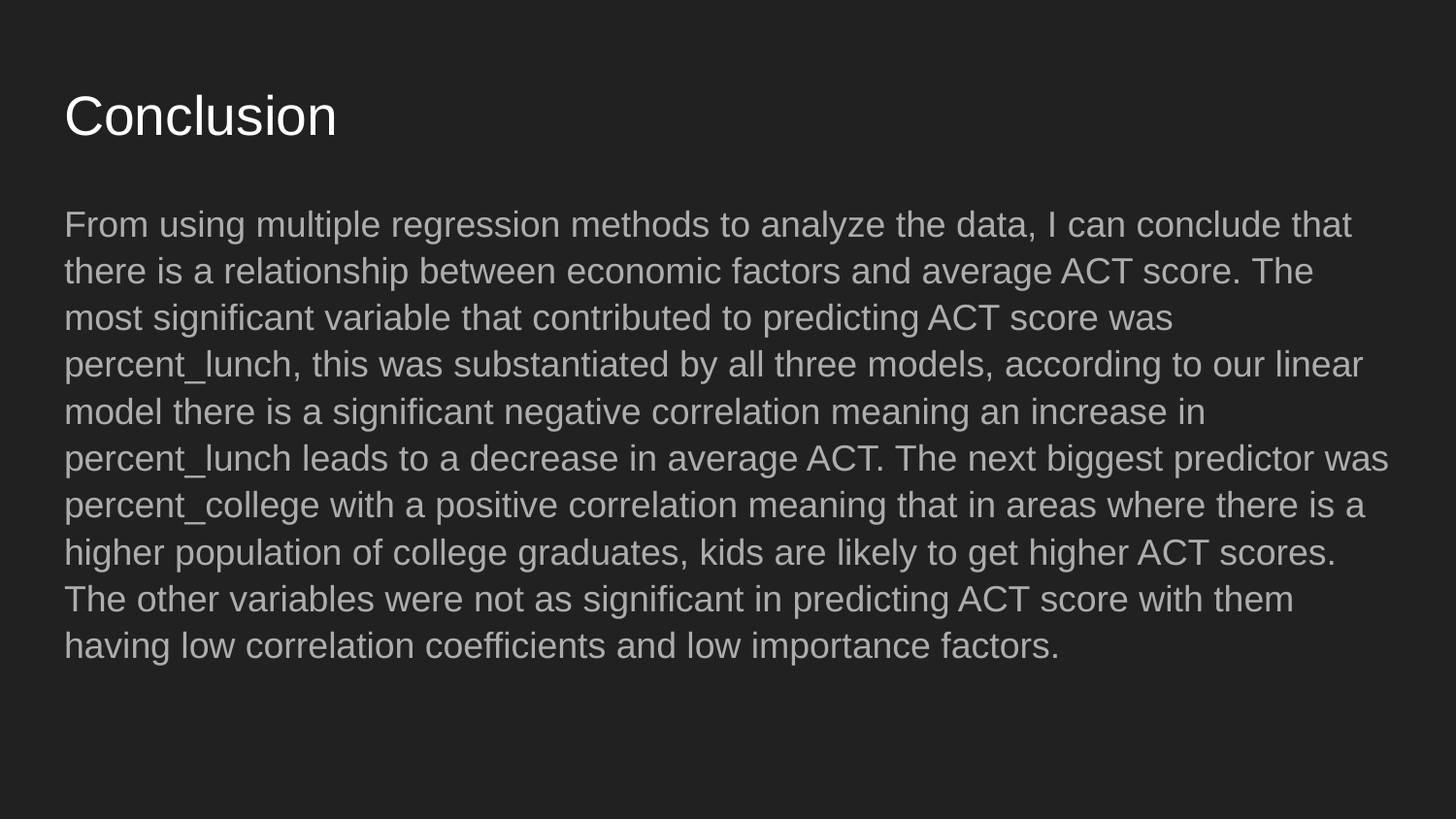

# Conclusion
From using multiple regression methods to analyze the data, I can conclude that there is a relationship between economic factors and average ACT score. The most significant variable that contributed to predicting ACT score was percent_lunch, this was substantiated by all three models, according to our linear model there is a significant negative correlation meaning an increase in percent_lunch leads to a decrease in average ACT. The next biggest predictor was percent_college with a positive correlation meaning that in areas where there is a higher population of college graduates, kids are likely to get higher ACT scores. The other variables were not as significant in predicting ACT score with them having low correlation coefficients and low importance factors.